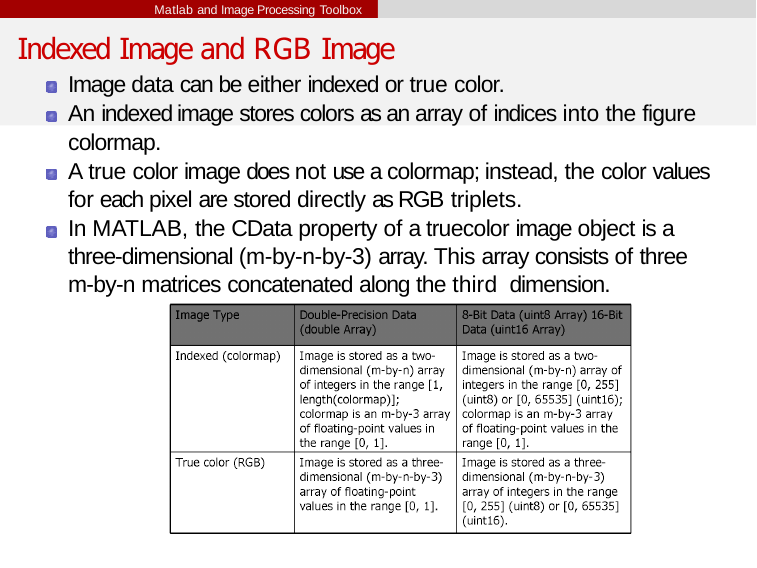

Matlab and Image Processing Toolbox

# Indexed Image and RGB Image
Image data can be either indexed or true color.
An indexed image stores colors as an array of indices into the figure  colormap.
A true color image does not use a colormap; instead, the color values  for each pixel are stored directly as RGB triplets.
In MATLAB, the CData property of a truecolor image object is a  three-dimensional (m-by-n-by-3) array. This array consists of three  m-by-n matrices concatenated along the third dimension.